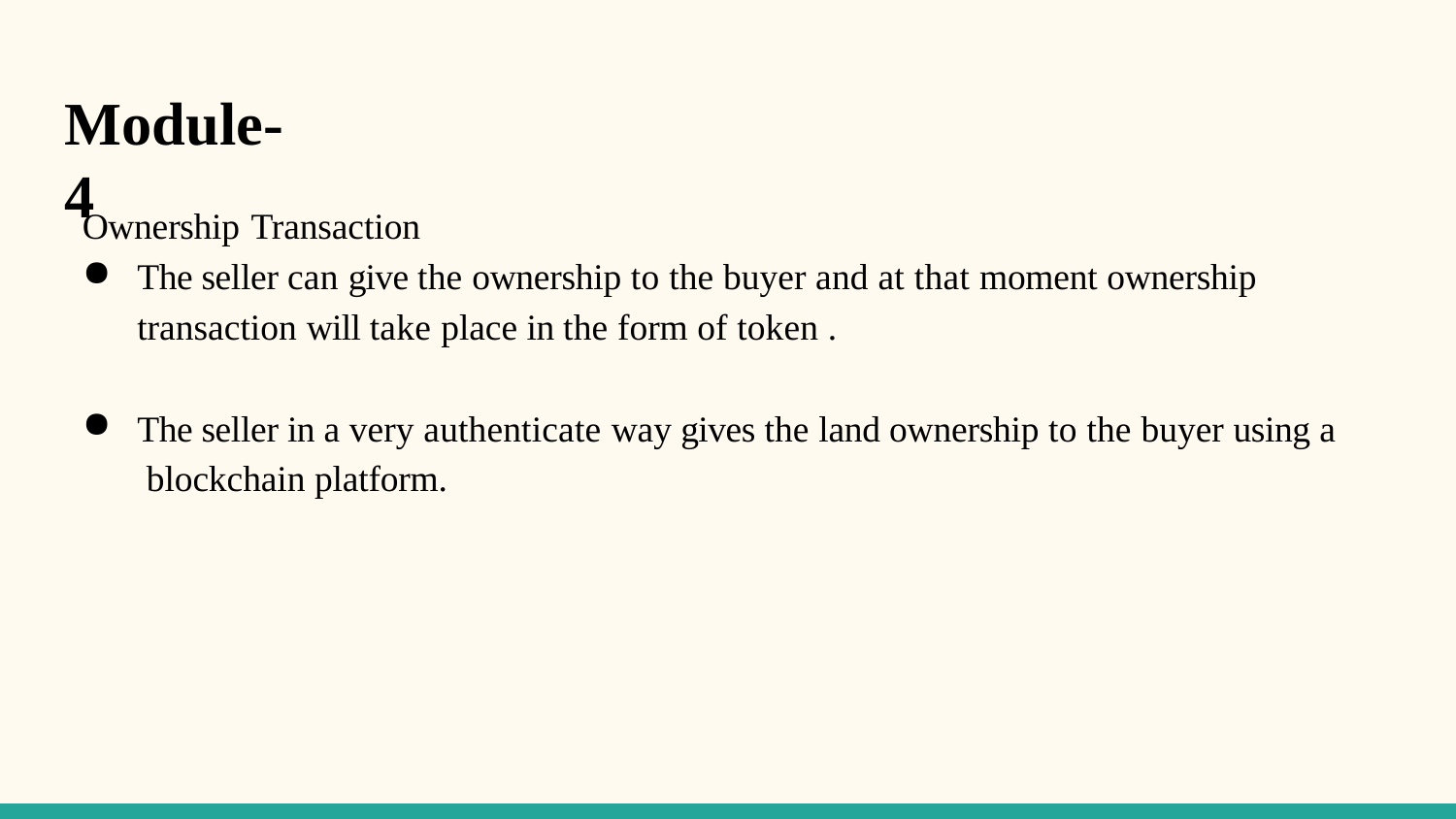

# Module-4
Ownership Transaction
The seller can give the ownership to the buyer and at that moment ownership
transaction will take place in the form of token .

The seller in a very authenticate way gives the land ownership to the buyer using a  blockchain platform.